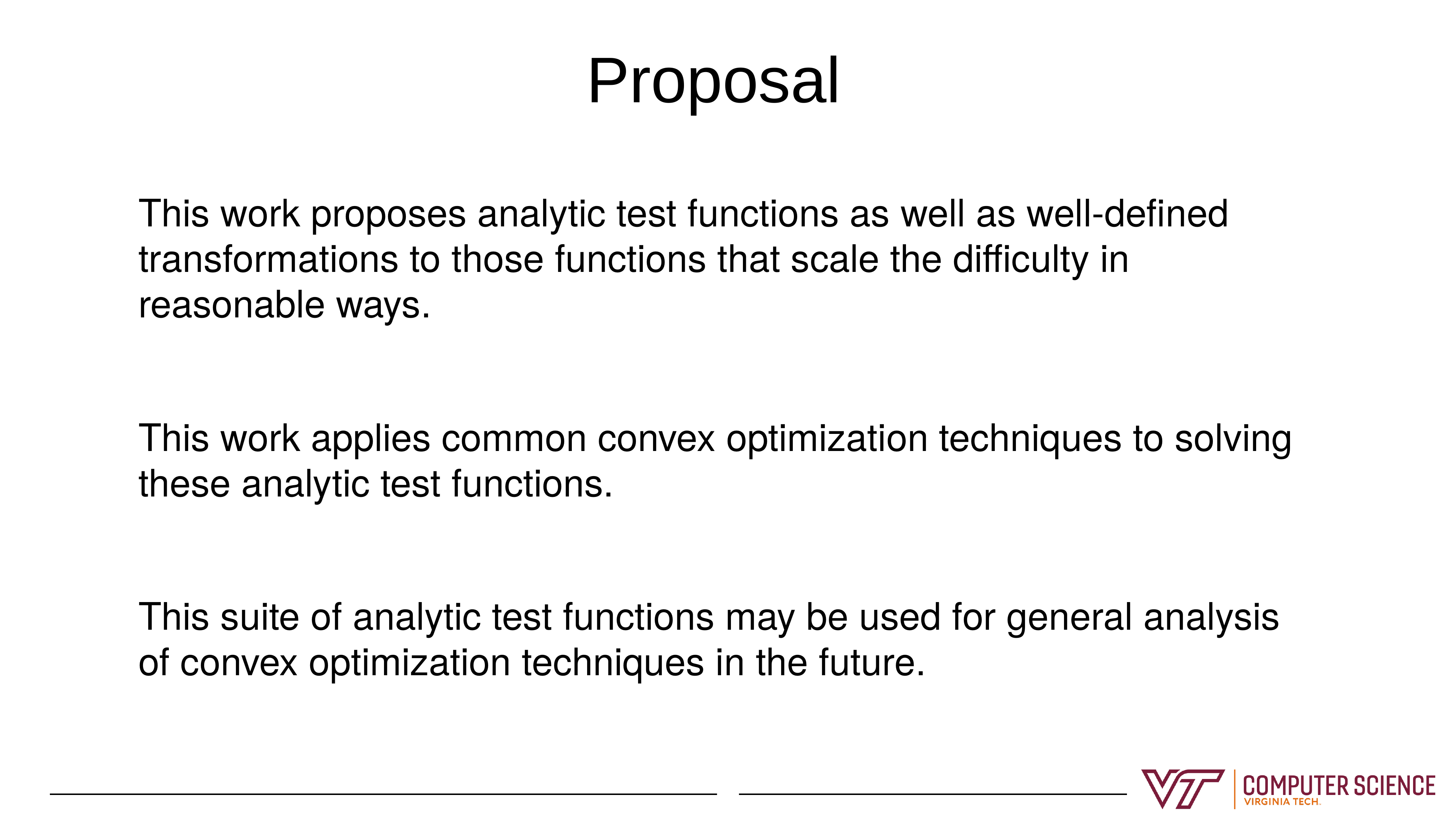

# Proposal
This work proposes analytic test functions as well as well-defined transformations to those functions that scale the difficulty in reasonable ways.

This work applies common convex optimization techniques to solving these analytic test functions.

This suite of analytic test functions may be used for general analysis of convex optimization techniques in the future.
3